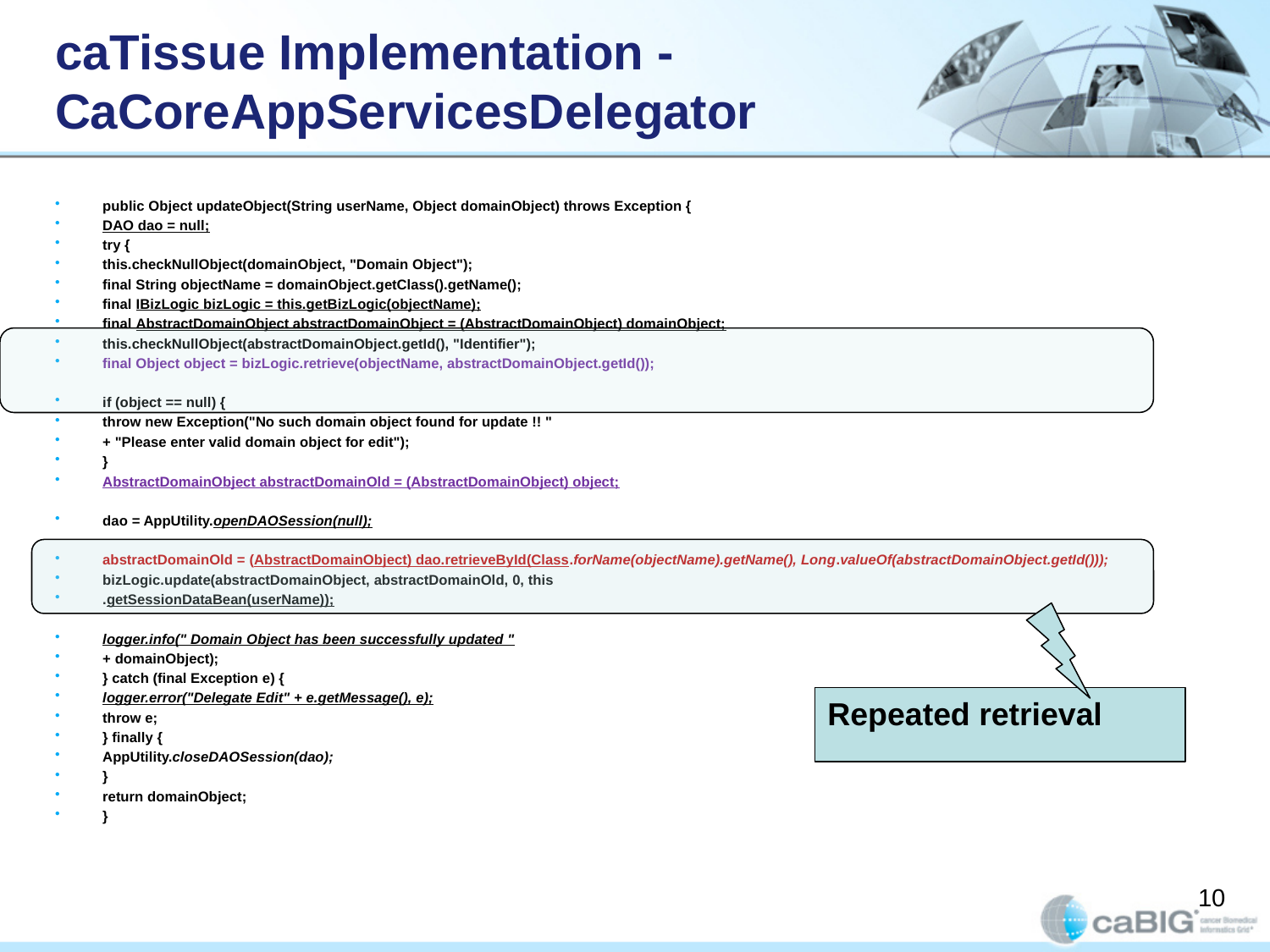

# caTissue Implementation -CaCoreAppServicesDelegator
public Object updateObject(String userName, Object domainObject) throws Exception {
DAO dao = null;
try {
this.checkNullObject(domainObject, "Domain Object");
final String objectName = domainObject.getClass().getName();
final IBizLogic bizLogic = this.getBizLogic(objectName);
final AbstractDomainObject abstractDomainObject = (AbstractDomainObject) domainObject;
this.checkNullObject(abstractDomainObject.getId(), "Identifier");
final Object object = bizLogic.retrieve(objectName, abstractDomainObject.getId());

if (object == null) {
throw new Exception("No such domain object found for update !! "
+ "Please enter valid domain object for edit");
}
AbstractDomainObject abstractDomainOld = (AbstractDomainObject) object;

dao = AppUtility.openDAOSession(null);

abstractDomainOld = (AbstractDomainObject) dao.retrieveById(Class.forName(objectName).getName(), Long.valueOf(abstractDomainObject.getId()));
bizLogic.update(abstractDomainObject, abstractDomainOld, 0, this
.getSessionDataBean(userName));

logger.info(" Domain Object has been successfully updated "
+ domainObject);
} catch (final Exception e) {
logger.error("Delegate Edit" + e.getMessage(), e);
throw e;
} finally {
AppUtility.closeDAOSession(dao);
}
return domainObject;
}

Repeated retrieval
10